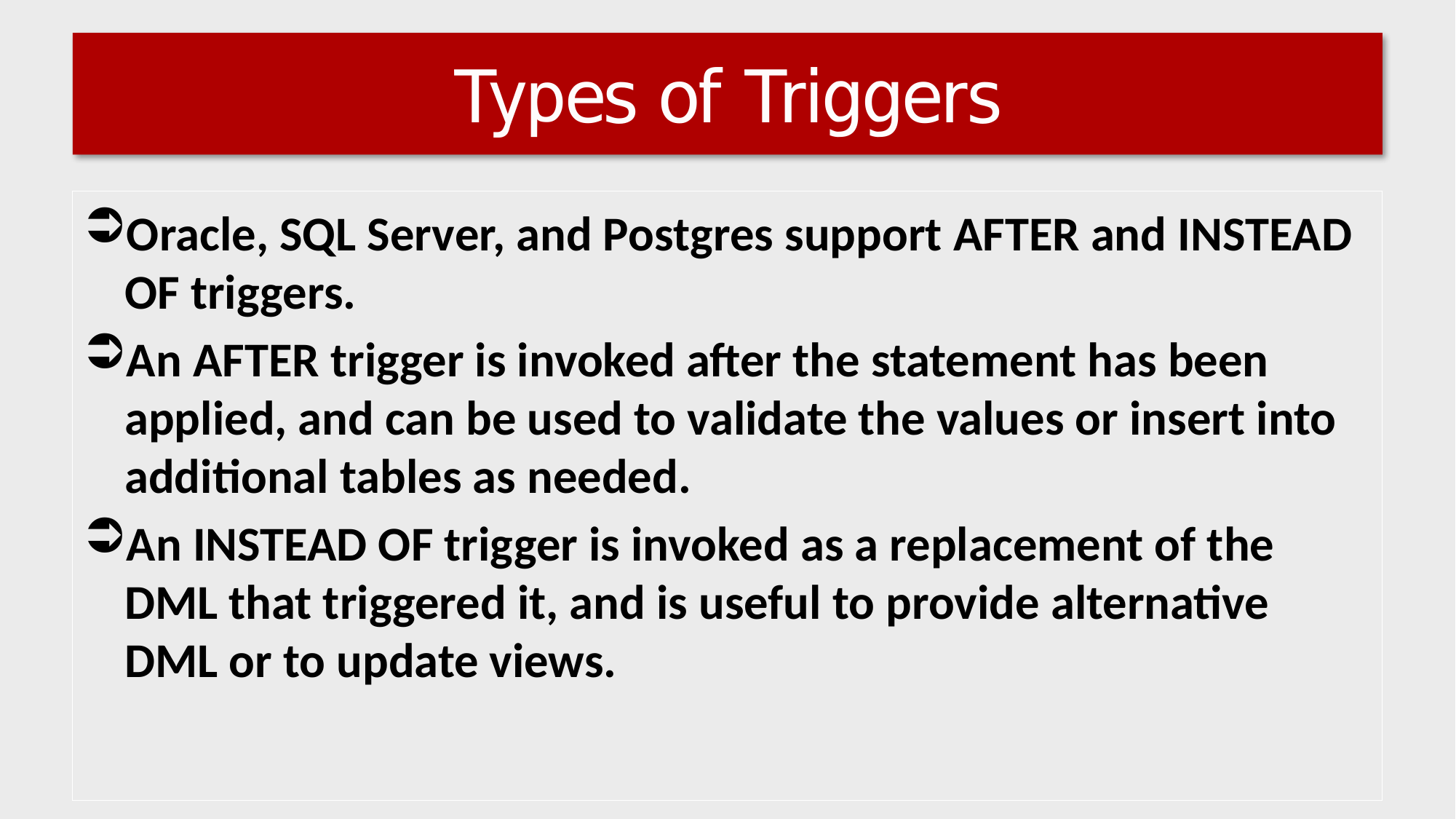

# Types of Triggers
Oracle, SQL Server, and Postgres support AFTER and INSTEAD OF triggers.
An AFTER trigger is invoked after the statement has been applied, and can be used to validate the values or insert into additional tables as needed.
An INSTEAD OF trigger is invoked as a replacement of the DML that triggered it, and is useful to provide alternative DML or to update views.